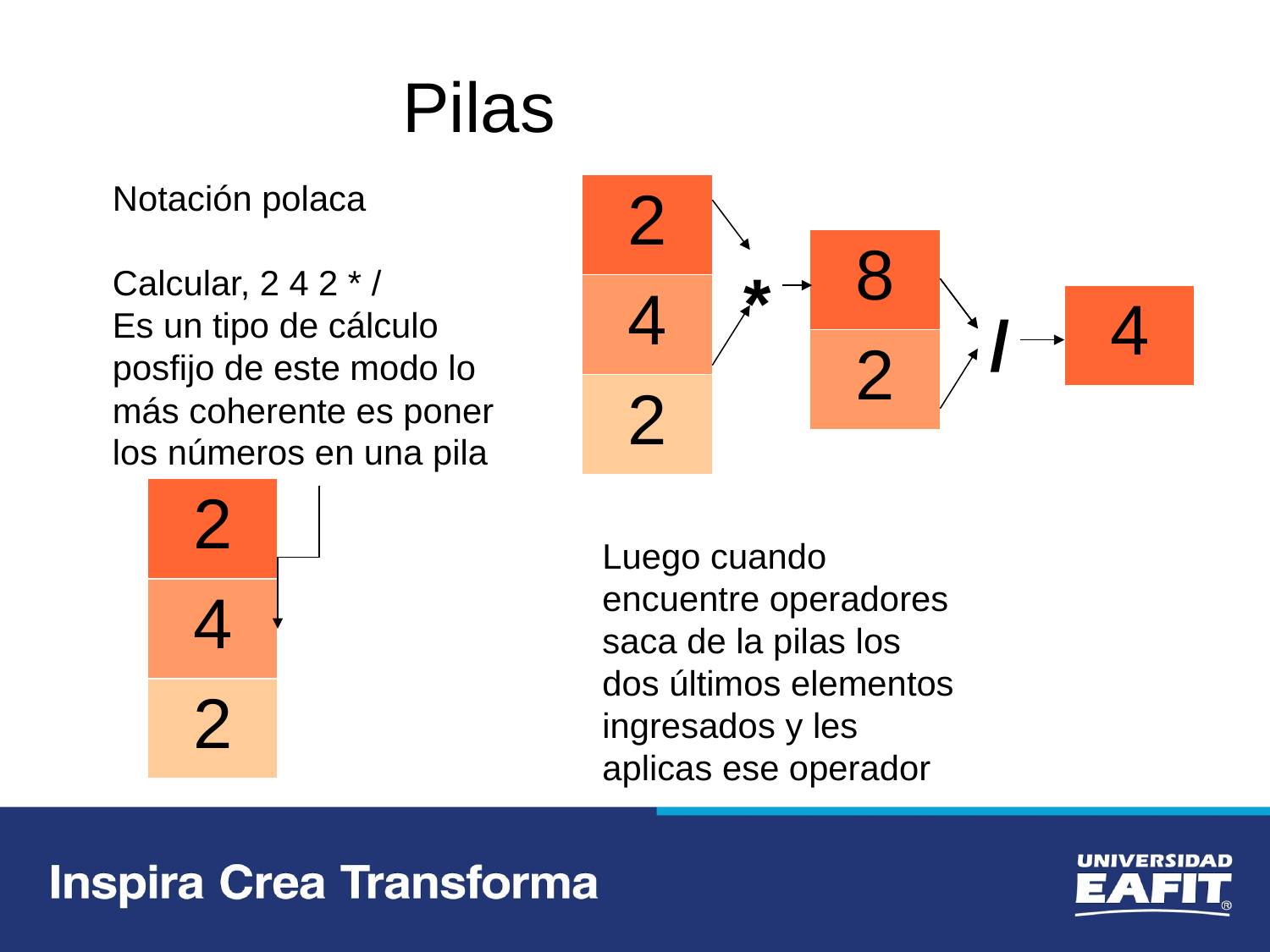

Pilas
Notación polaca

Calcular, 2 4 2 * /
Es un tipo de cálculo posfijo de este modo lo más coherente es poner los números en una pila
| 2 |
| --- |
| 4 |
| 2 |
| 8 |
| --- |
| 2 |
*
| 4 |
| --- |
/
| 2 |
| --- |
| 4 |
| 2 |
Luego cuando encuentre operadores saca de la pilas los dos últimos elementos ingresados y les aplicas ese operador